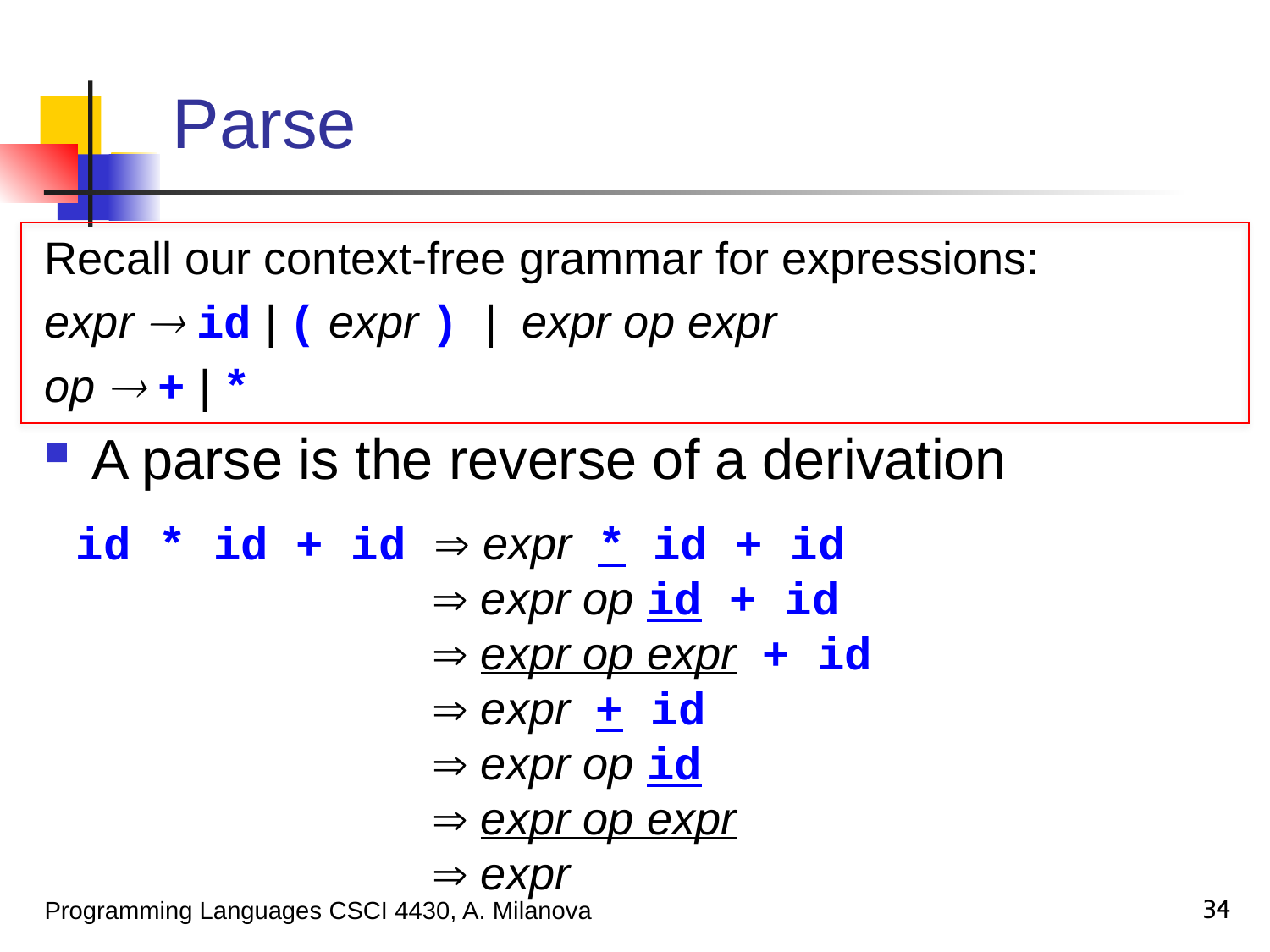

# Parse

Recall our context-free grammar for expressions:
expr → id | ( expr )  |  expr op expr
op → + | *
A parse is the reverse of a derivation
id * id + id ⇒ expr  * id + id
	                  ⇒ expr op id + id
		        ⇒ expr op expr  + id
		        ⇒ expr  + id
		        ⇒ expr op id
		        ⇒ expr op expr
		        ⇒ expr
34
Programming Languages CSCI 4430, A. Milanova